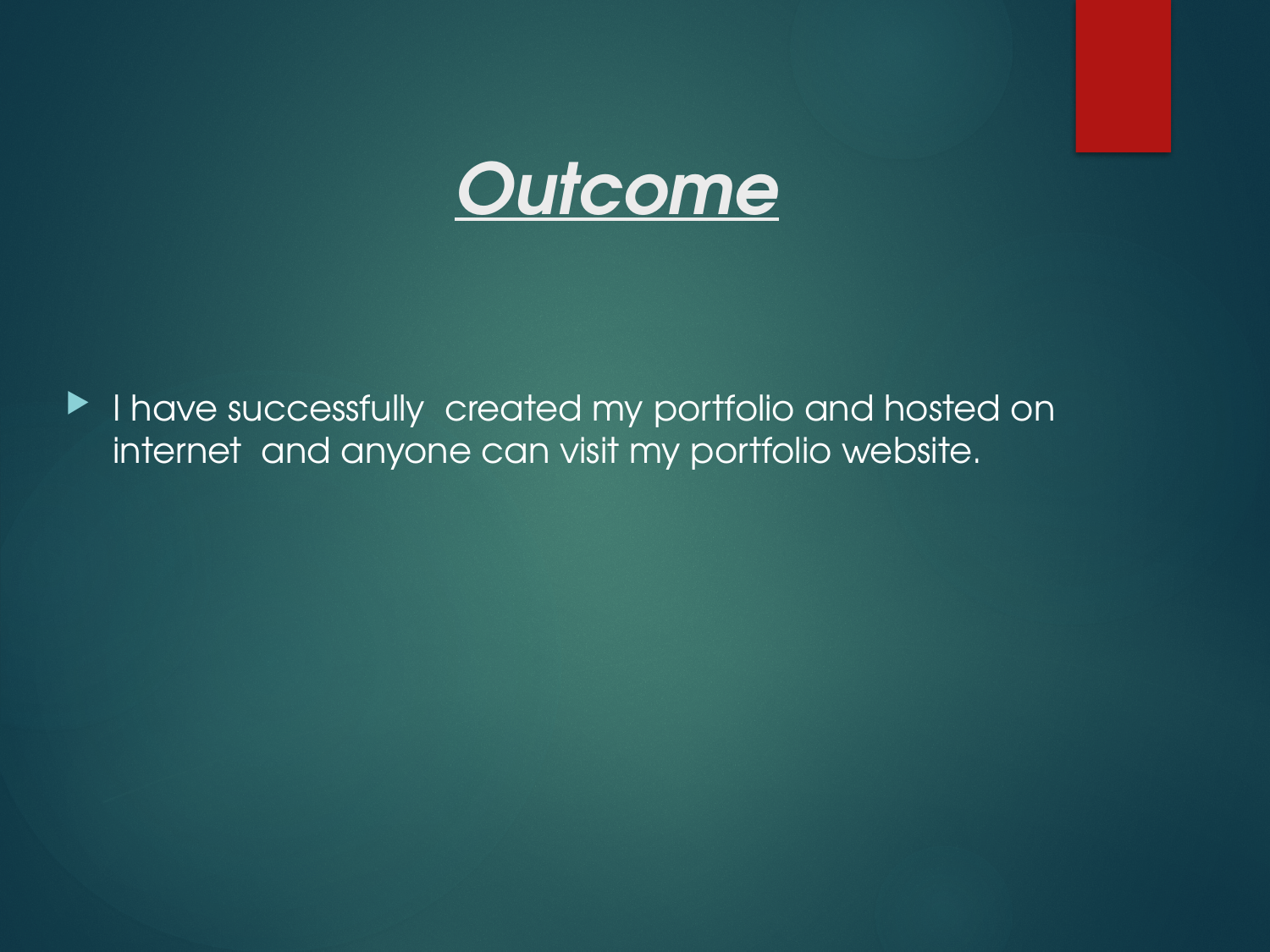

# Outcome
I have successfully  created my portfolio and hosted on internet  and anyone can visit my portfolio website.